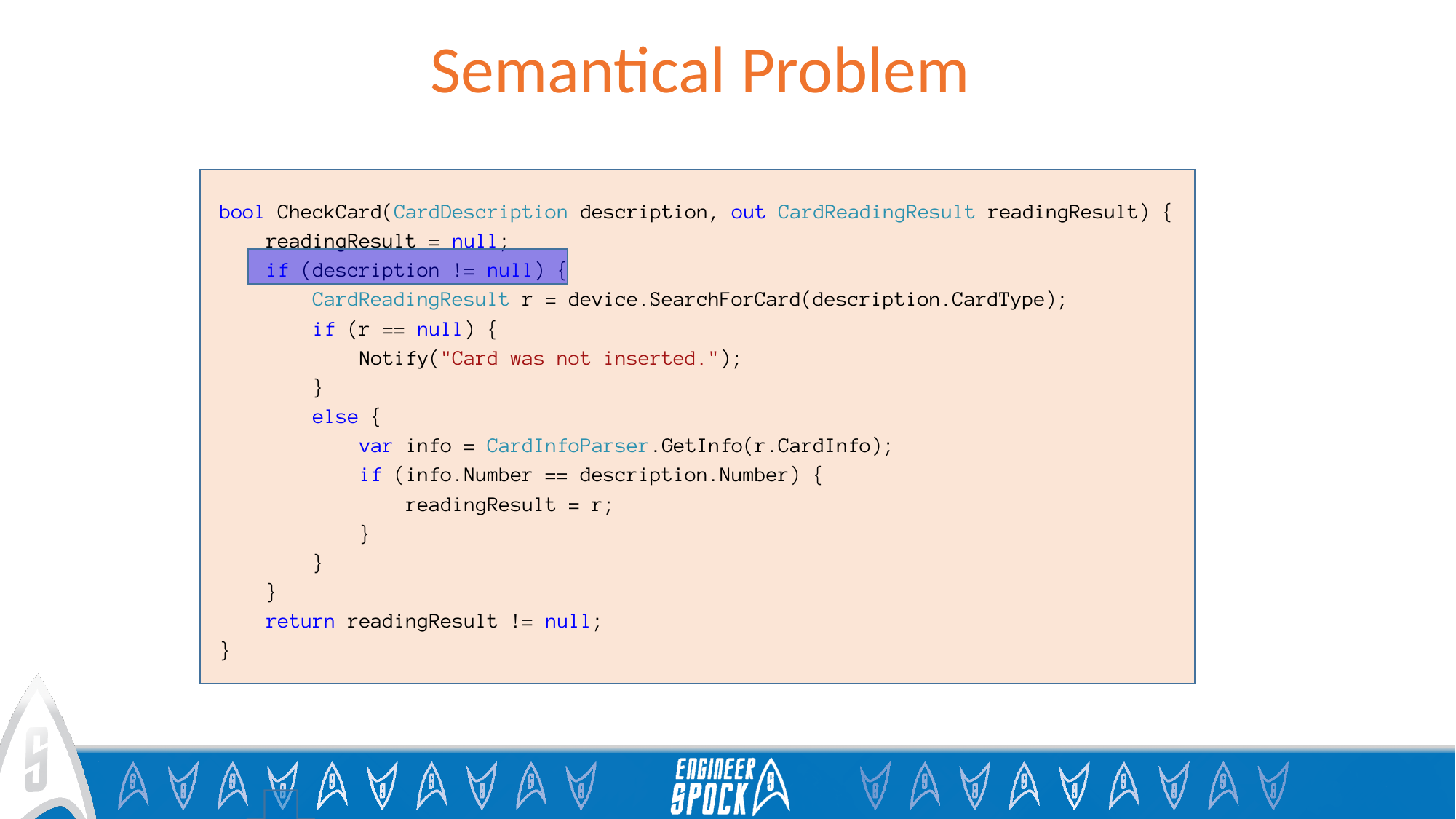

# Semantical Problem

bool CheckCard(CardDescription description, out CardReadingResult readingResult) {
    readingResult = null;
    if (description != null) {
        CardReadingResult r = device.SearchForCard(description.CardType);
        if (r == null) {
            Notify("Card was not inserted.");
        }
        else {
            var info = CardInfoParser.GetInfo(r.CardInfo);
            if (info.Number == description.Number) {
                readingResult = r;
            }
        }
    }
    return readingResult != null;
}